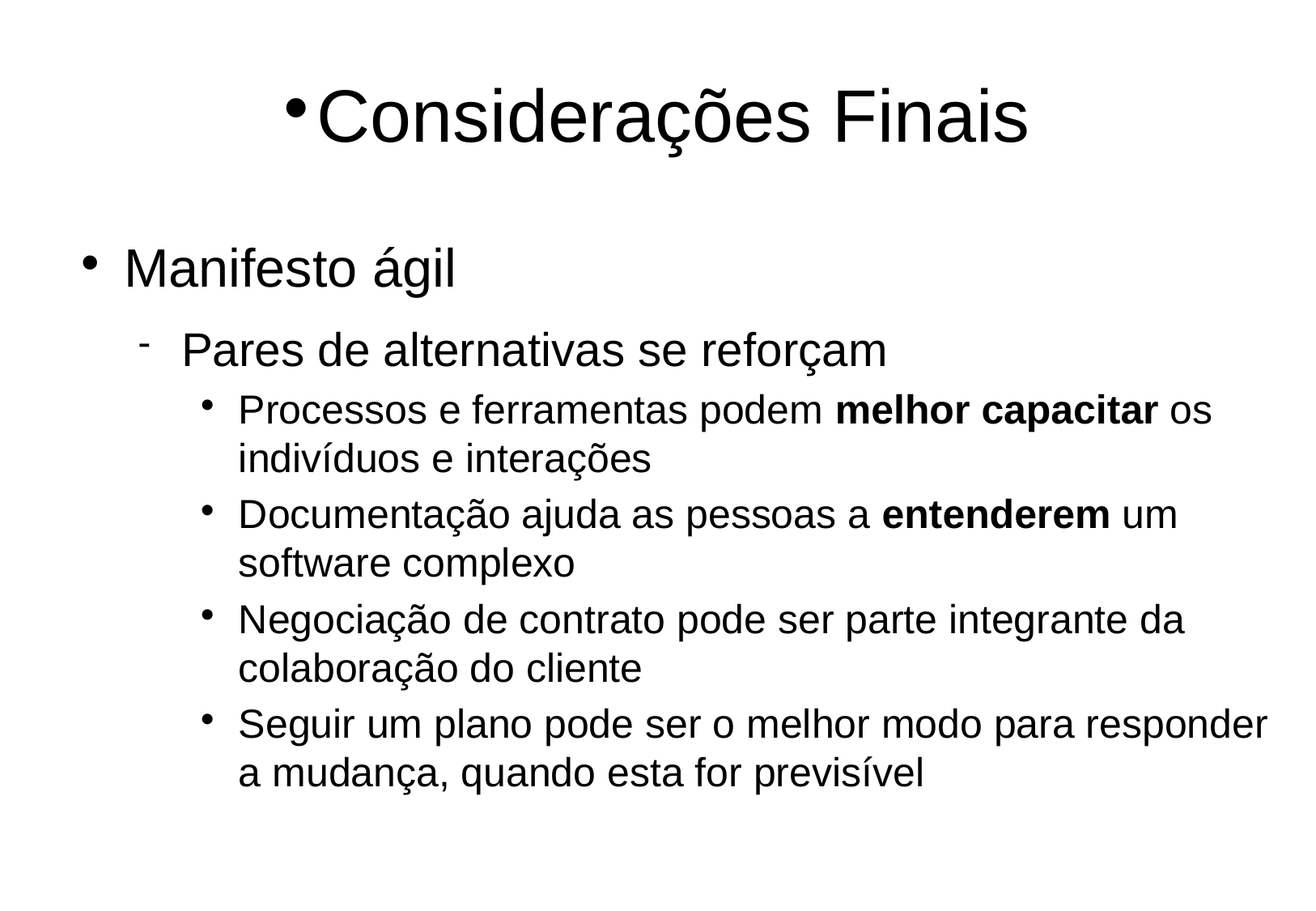

Considerações Finais
Manifesto ágil
Pares de alternativas se reforçam
Processos e ferramentas podem melhor capacitar os indivíduos e interações
Documentação ajuda as pessoas a entenderem um software complexo
Negociação de contrato pode ser parte integrante da colaboração do cliente
Seguir um plano pode ser o melhor modo para responder a mudança, quando esta for previsível